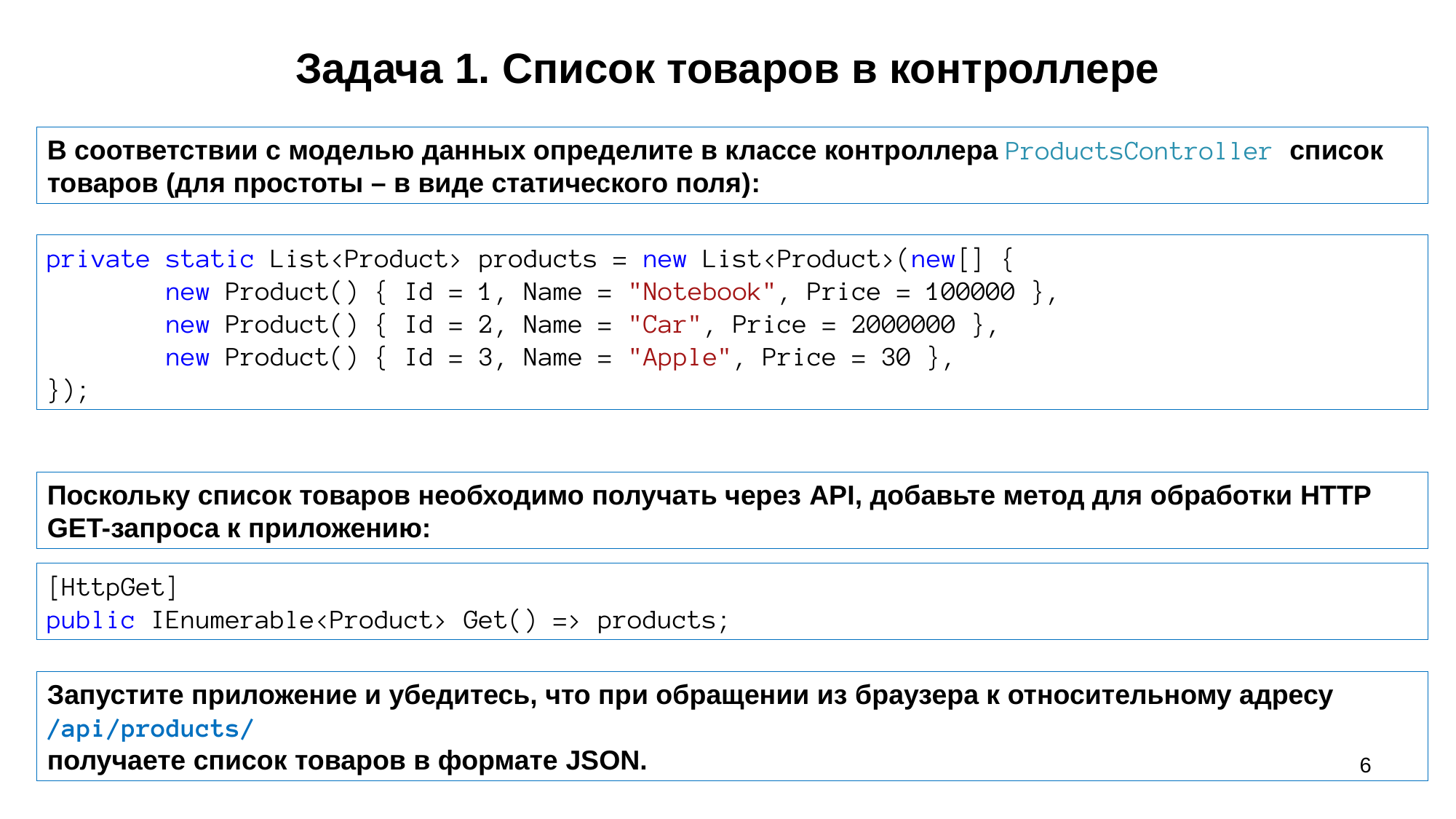

# Задача 1. Список товаров в контроллере
В соответствии с моделью данных определите в классе контроллера ProductsController список товаров (для простоты – в виде статического поля):
private static List<Product> products = new List<Product>(new[] {
        new Product() { Id = 1, Name = "Notebook", Price = 100000 },
        new Product() { Id = 2, Name = "Car", Price = 2000000 },
        new Product() { Id = 3, Name = "Apple", Price = 30 },
});
Поскольку список товаров необходимо получать через API, добавьте метод для обработки HTTP GET-запроса к приложению:
[HttpGet]
public IEnumerable<Product> Get() => products;
Запустите приложение и убедитесь, что при обращении из браузера к относительному адресу /api/products/
получаете список товаров в формате JSON.
6